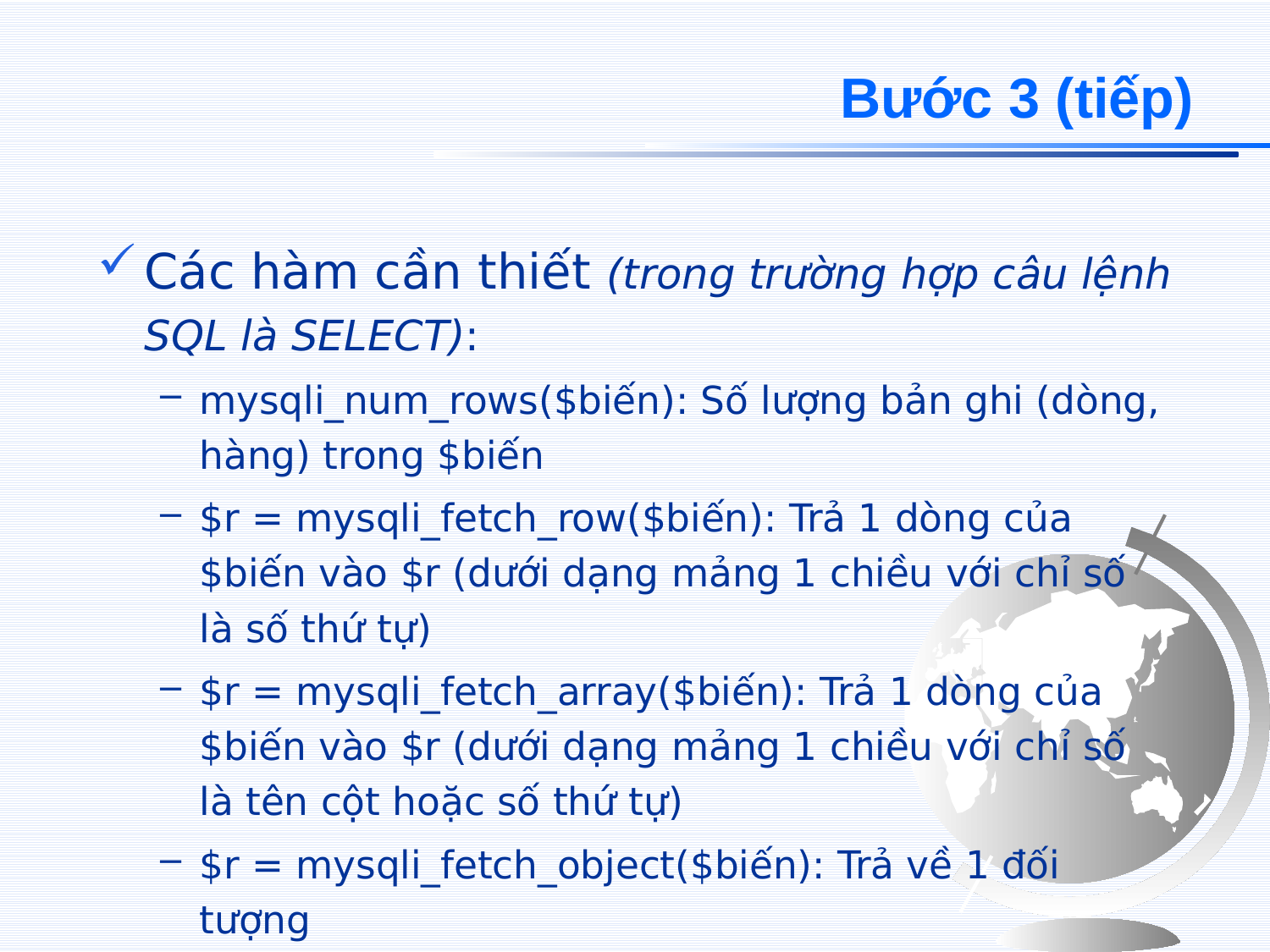

# Bước 3 (tiếp)
Các hàm cần thiết (trong trường hợp câu lệnh SQL là SELECT):
mysqli_num_rows($biến): Số lượng bản ghi (dòng, hàng) trong $biến
$r = mysqli_fetch_row($biến): Trả 1 dòng của $biến vào $r (dưới dạng mảng 1 chiều với chỉ số là số thứ tự)
$r = mysqli_fetch_array($biến): Trả 1 dòng của $biến vào $r (dưới dạng mảng 1 chiều với chỉ số là tên cột hoặc số thứ tự)
$r = mysqli_fetch_object($biến): Trả về 1 đối tượng